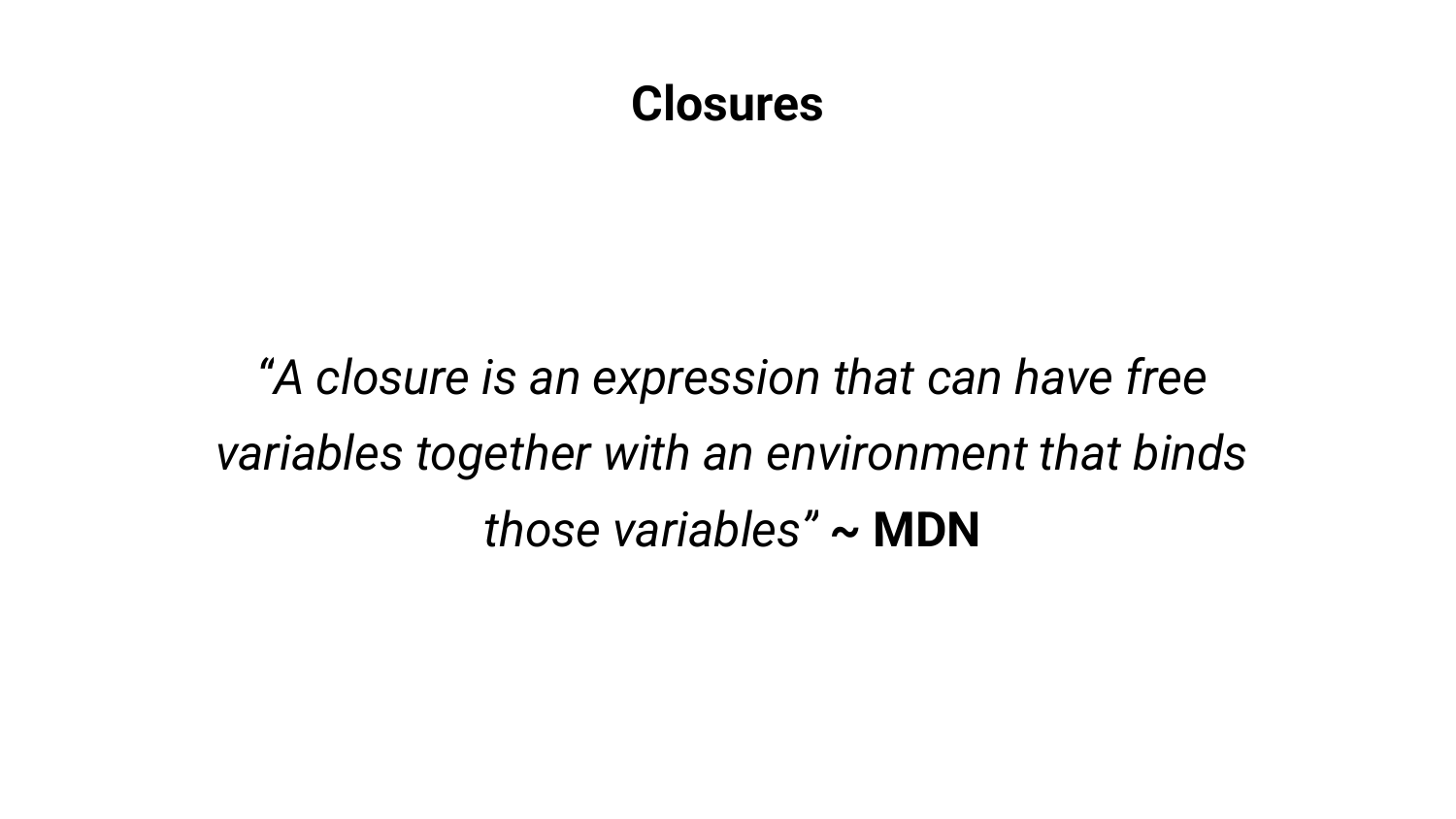

Closures
“A closure is an expression that can have free variables together with an environment that binds those variables” ~ MDN